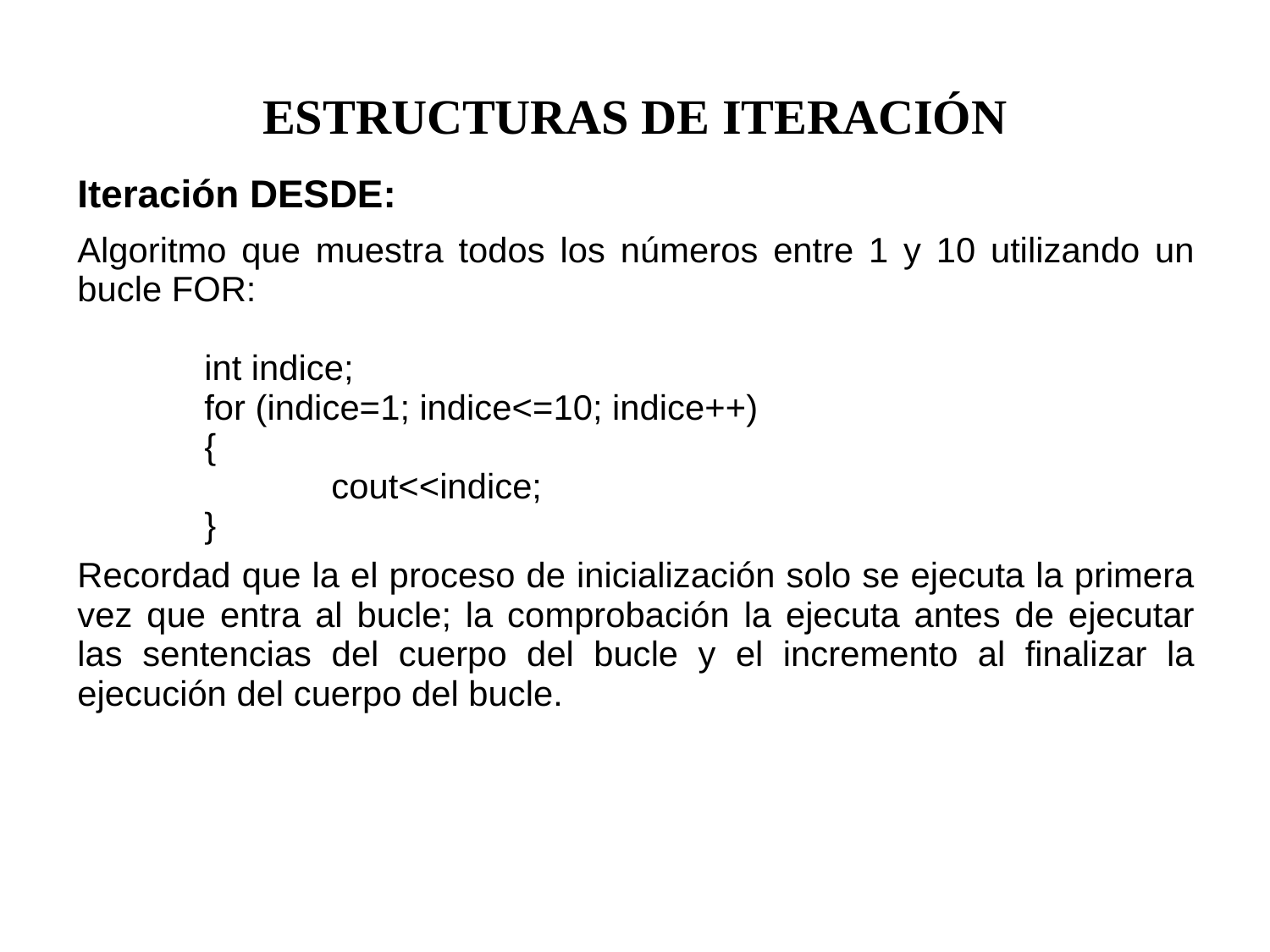

ESTRUCTURAS DE ITERACIÓN
Iteración DESDE:
Algoritmo que muestra todos los números entre 1 y 10 utilizando un bucle FOR:

	int indice;
	for (indice=1; indice<=10; indice++)
	{
		cout<<indice;
	}
Recordad que la el proceso de inicialización solo se ejecuta la primera vez que entra al bucle; la comprobación la ejecuta antes de ejecutar las sentencias del cuerpo del bucle y el incremento al finalizar la ejecución del cuerpo del bucle.